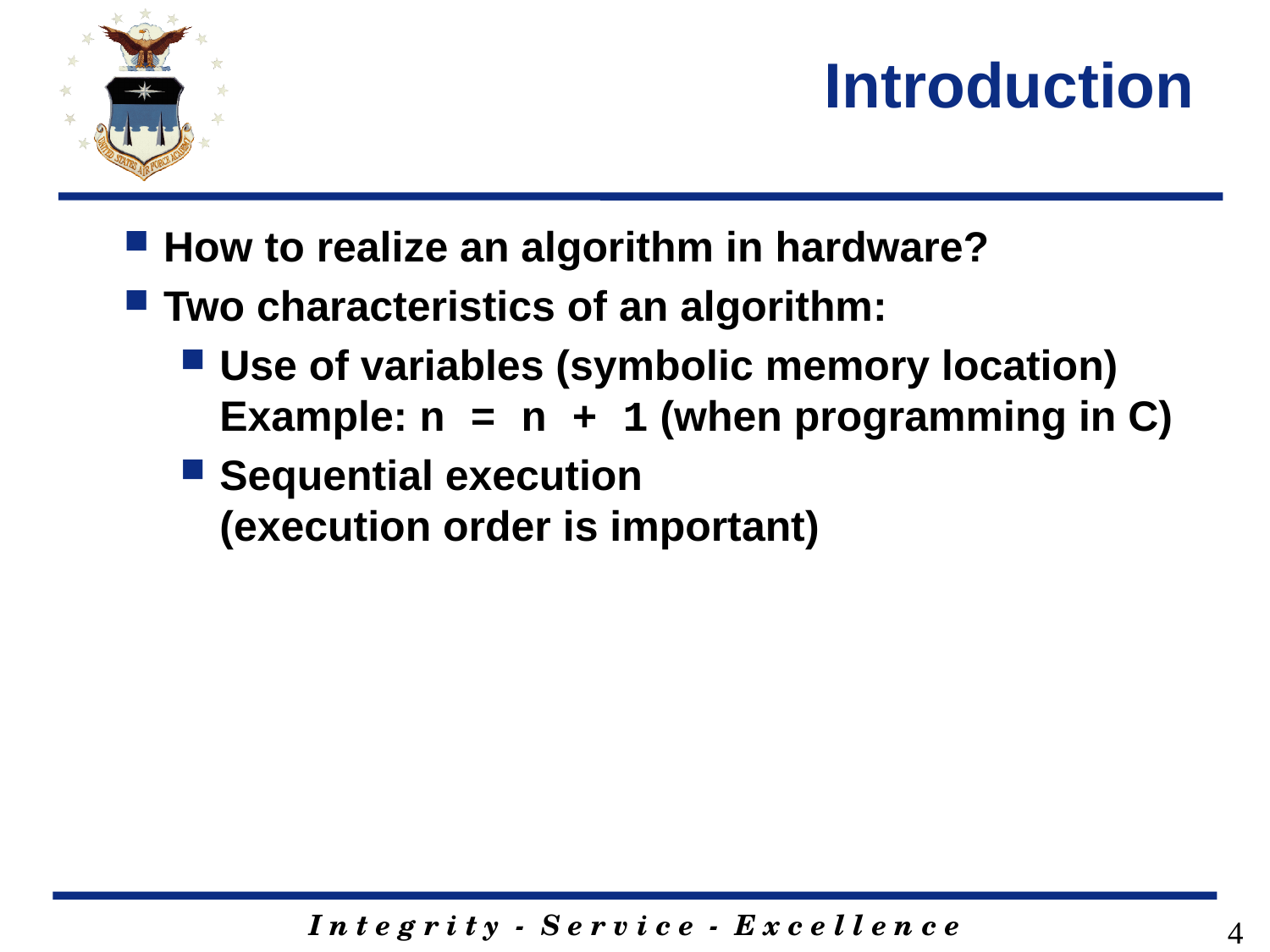

# Introduction
How to realize an algorithm in hardware?
Two characteristics of an algorithm:
Use of variables (symbolic memory location)
Example: n = n + 1 (when programming in C)
Sequential execution
(execution order is important)

4